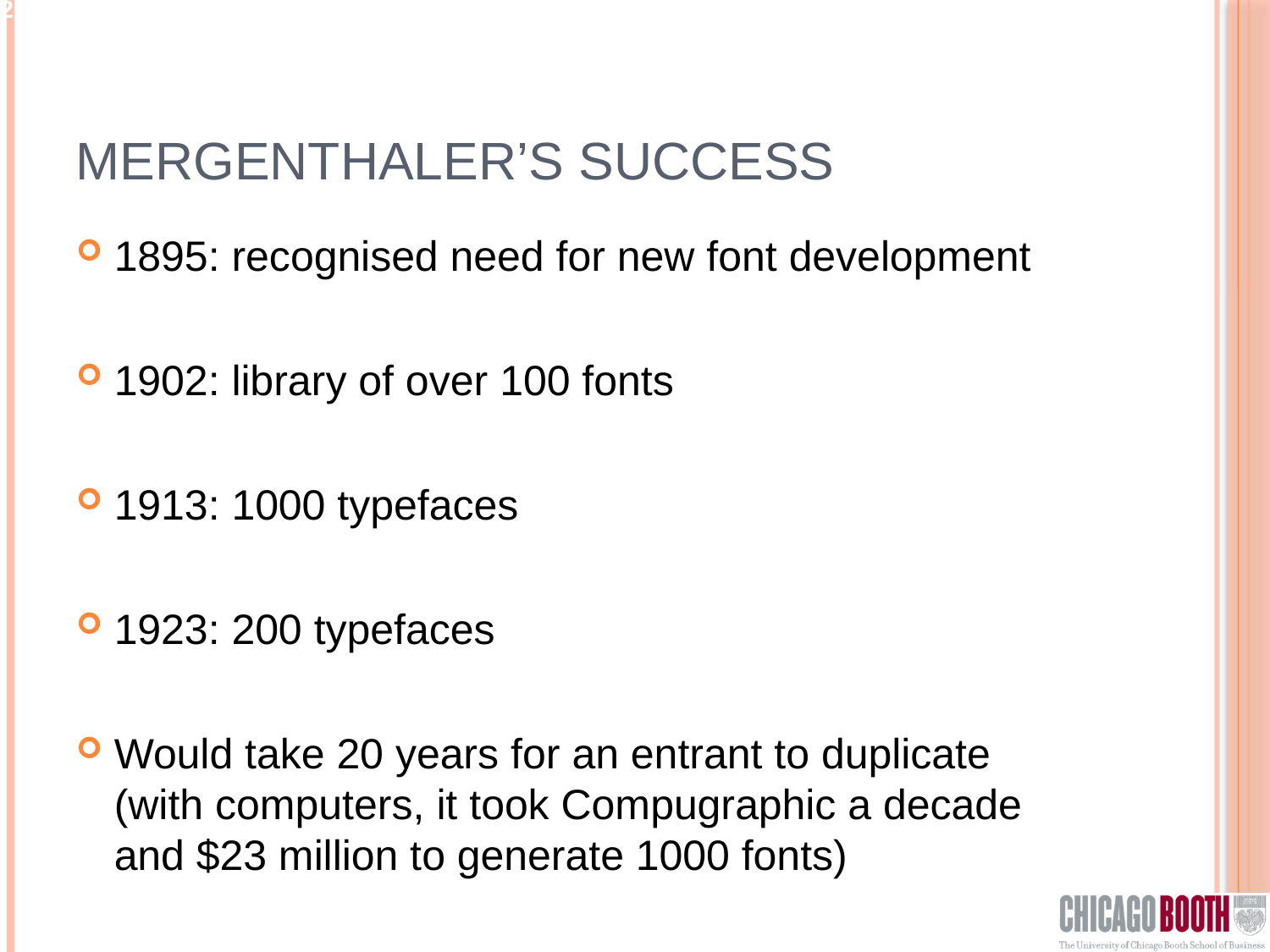

# Mergenthaler’s success
1895: recognised need for new font development

1902: library of over 100 fonts

1913: 1000 typefaces

1923: 200 typefaces

Would take 20 years for an entrant to duplicate
(with computers, it took Compugraphic a decade
and $23 million to generate 1000 fonts)

Key fonts trademarked: “Helvetica”

Complementary assets as a source of market power.
32